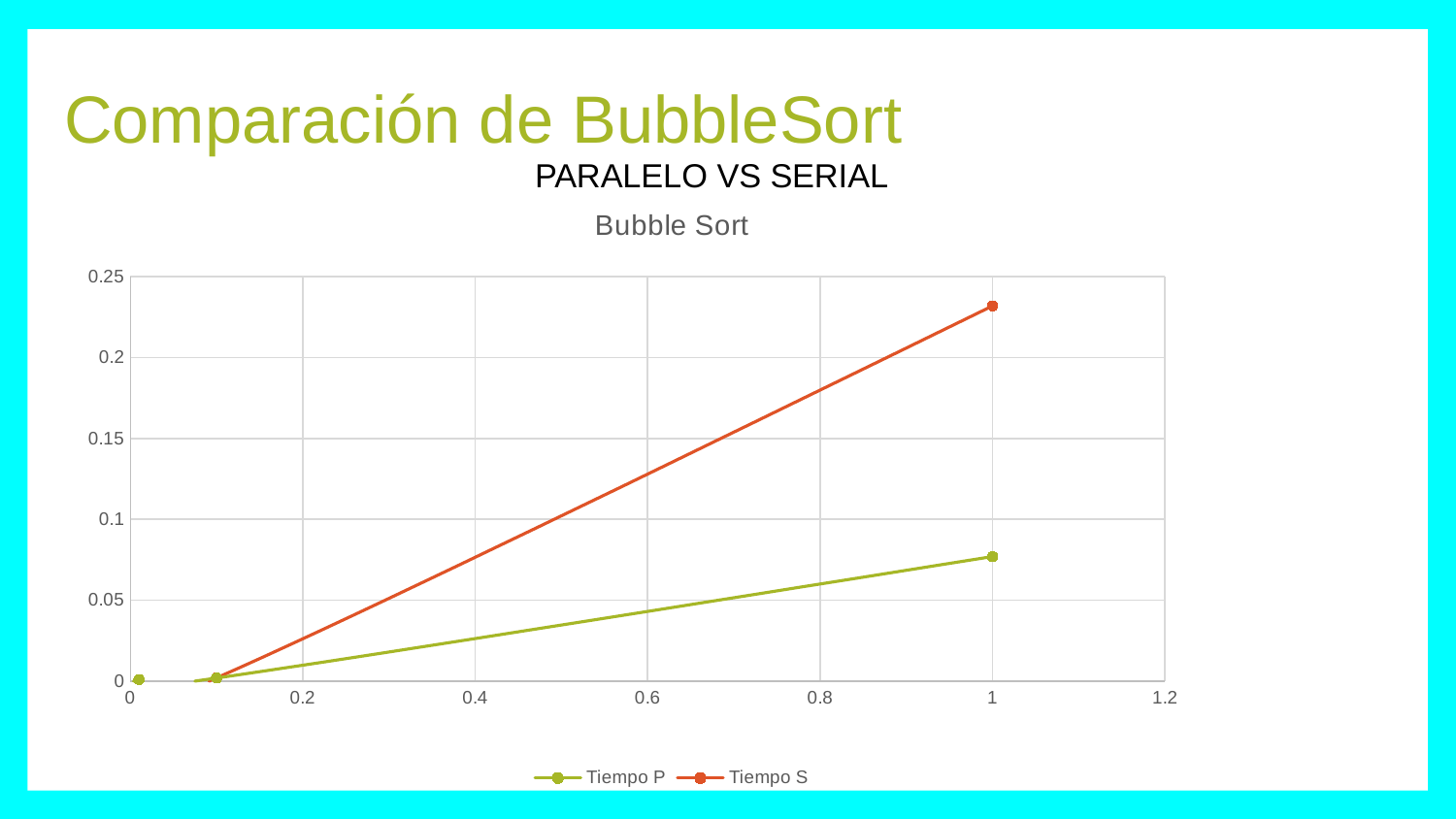

# Comparación de BubbleSort
PARALELO VS SERIAL

### Chart: Bubble Sort

| Category | Tiempo P | Tiempo S |
|---|---|---|